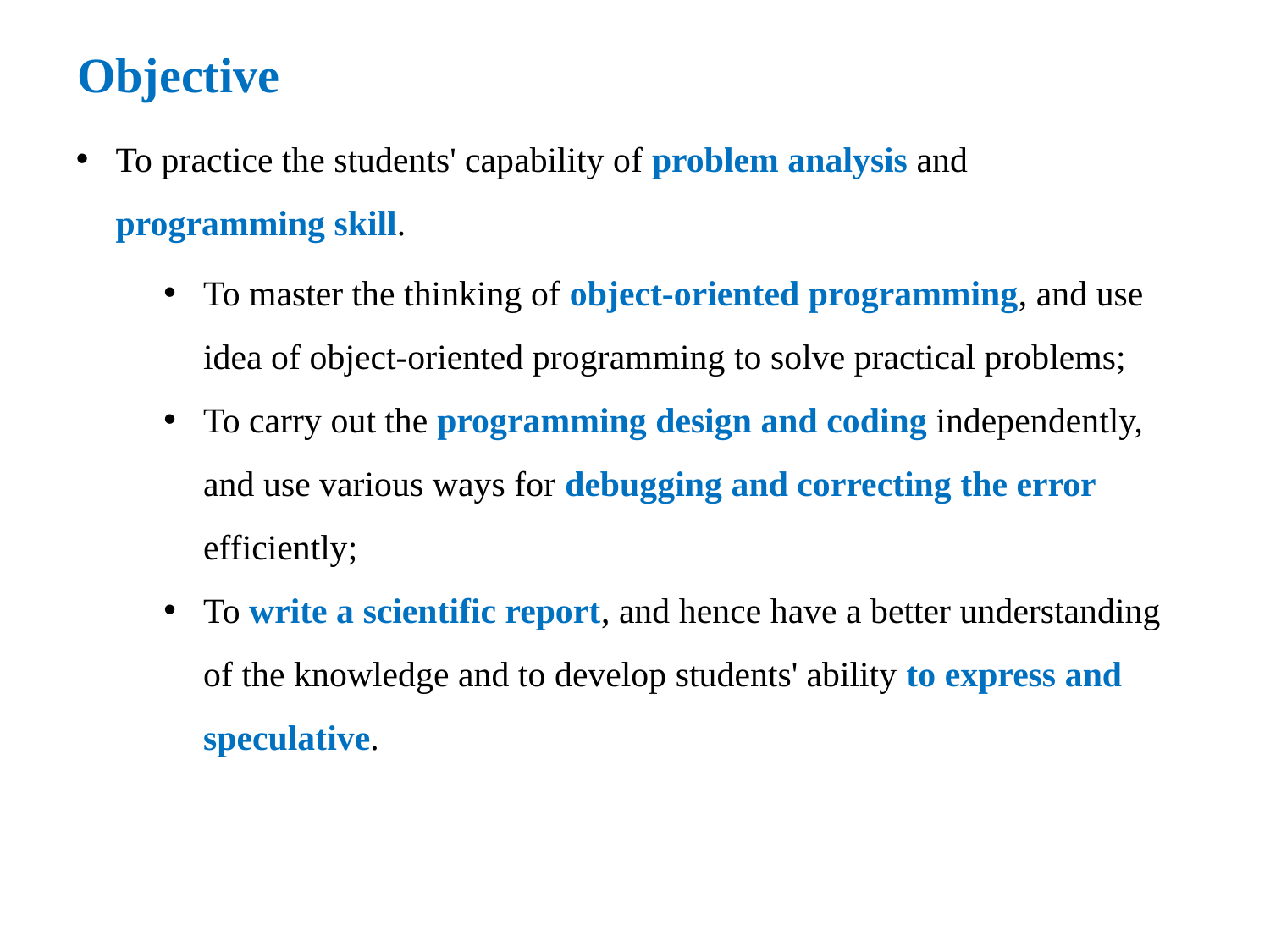

Objective
To practice the students' capability of problem analysis and programming skill.
To master the thinking of object-oriented programming, and use idea of object-oriented programming to solve practical problems;
To carry out the programming design and coding independently, and use various ways for debugging and correcting the error efficiently;
To write a scientific report, and hence have a better understanding of the knowledge and to develop students' ability to express and speculative.